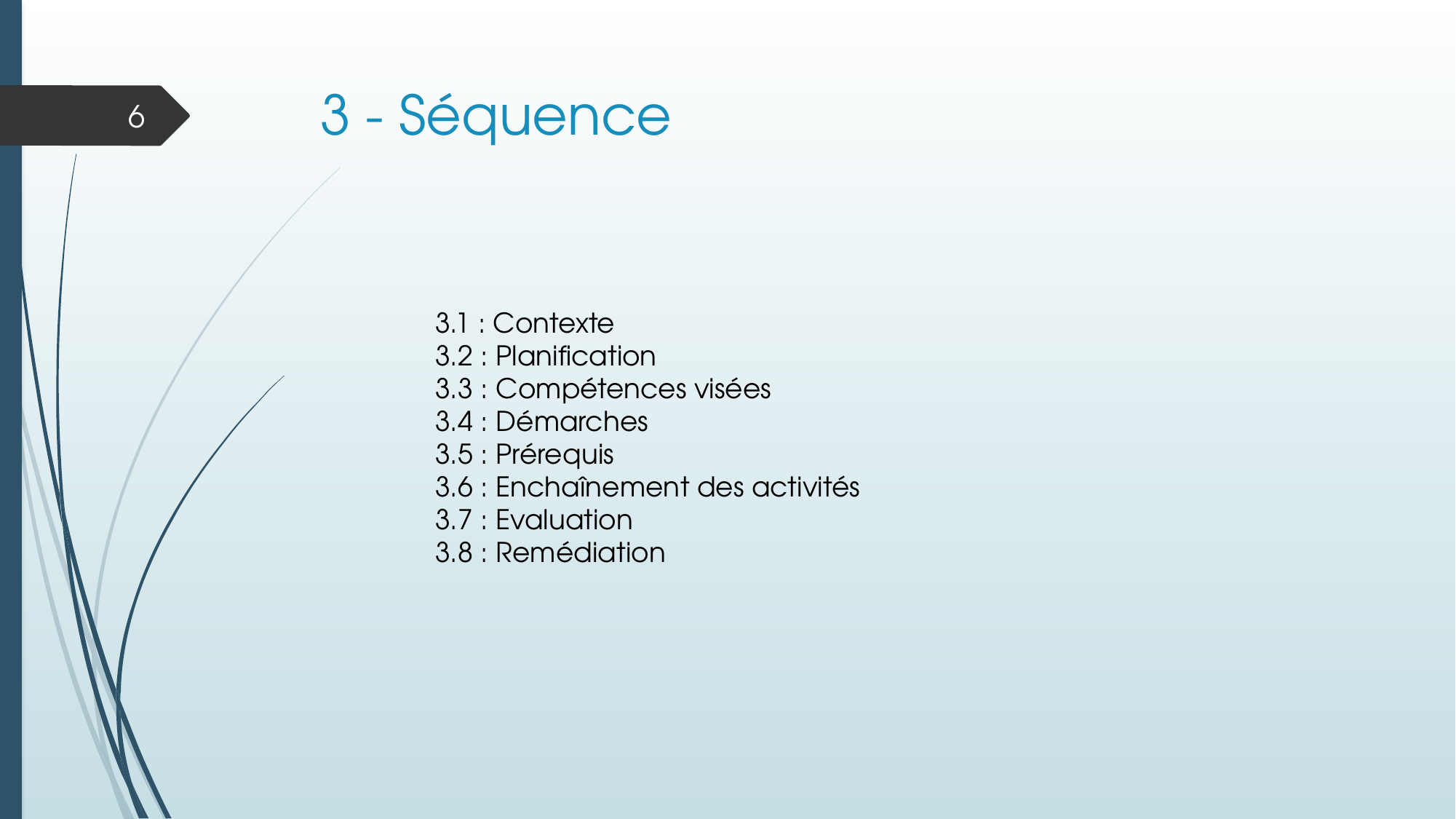

# 3 - Séquence
6
3.1 : Contexte
3.2 : Planification
3.3 : Compétences visées
3.4 : Démarches
3.5 : Prérequis
3.6 : Enchaînement des activités
3.7 : Evaluation
3.8 : Remédiation